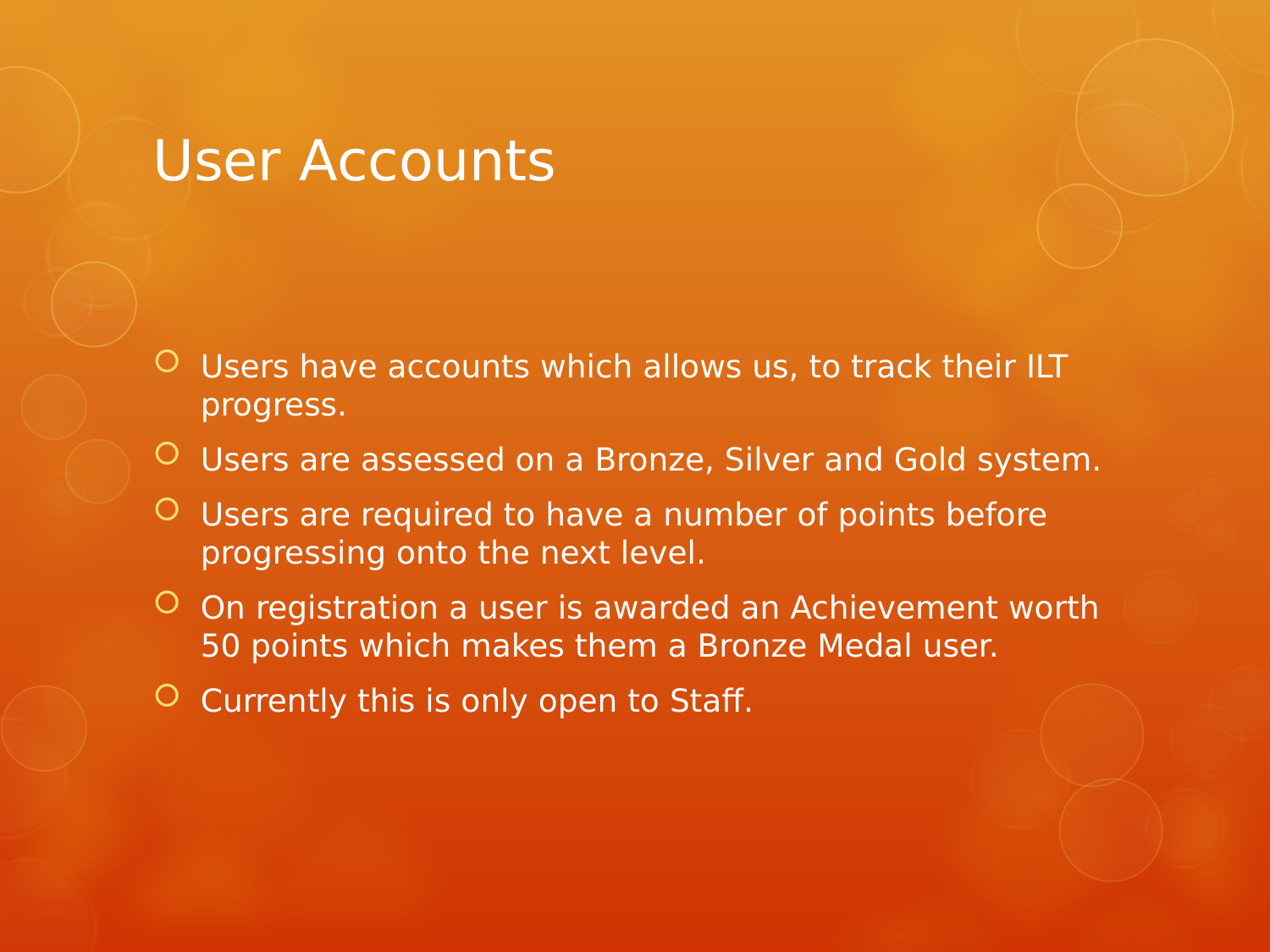

# User Accounts
Users have accounts which allows us, to track their ILT progress.
Users are assessed on a Bronze, Silver and Gold system.
Users are required to have a number of points before progressing onto the next level.
On registration a user is awarded an Achievement worth 50 points which makes them a Bronze Medal user.
Currently this is only open to Staff.